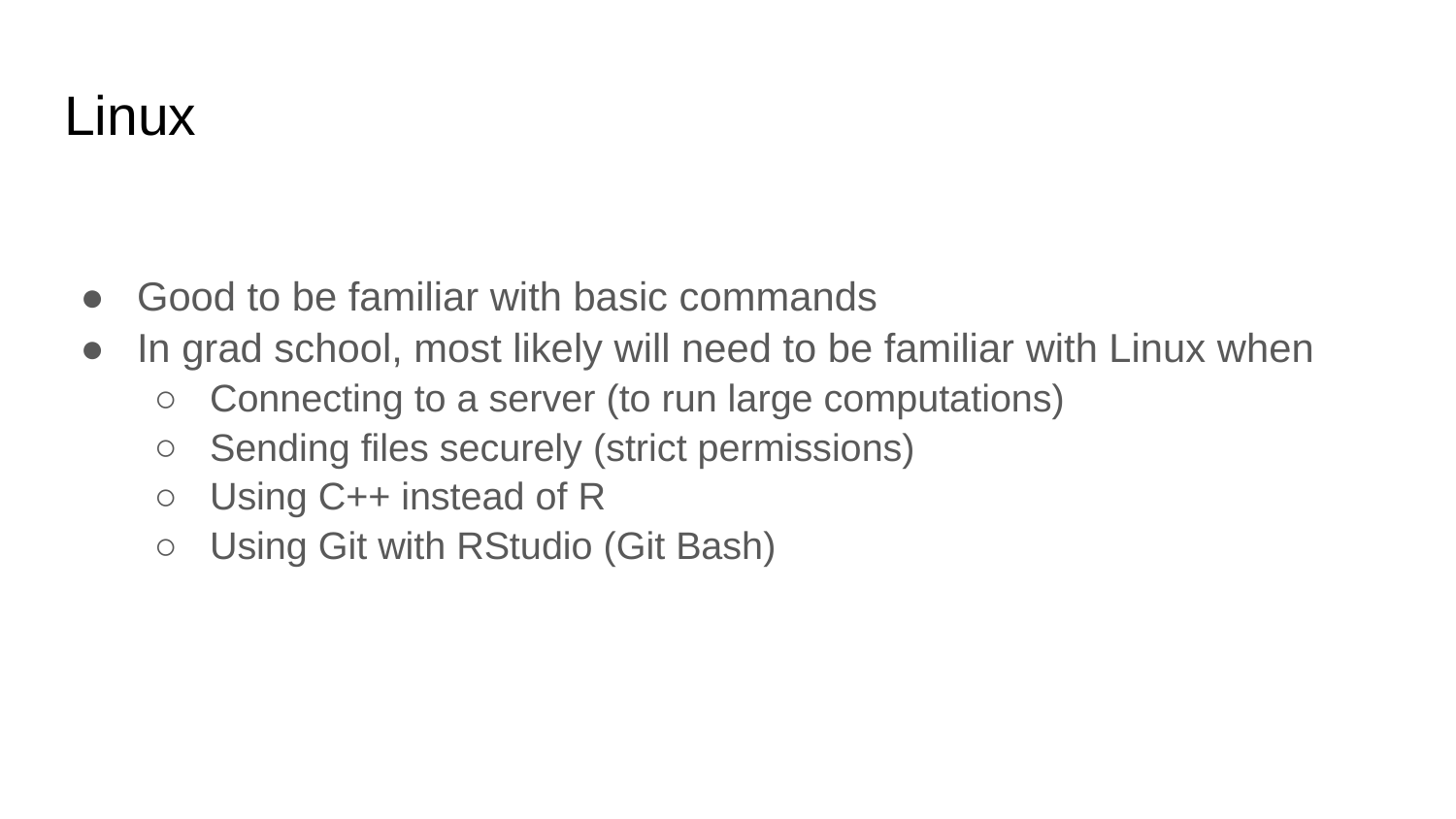

# Linux

Good to be familiar with basic commands
In grad school, most likely will need to be familiar with Linux when
Connecting to a server (to run large computations)
Sending files securely (strict permissions)
Using C++ instead of R
Using Git with RStudio (Git Bash)